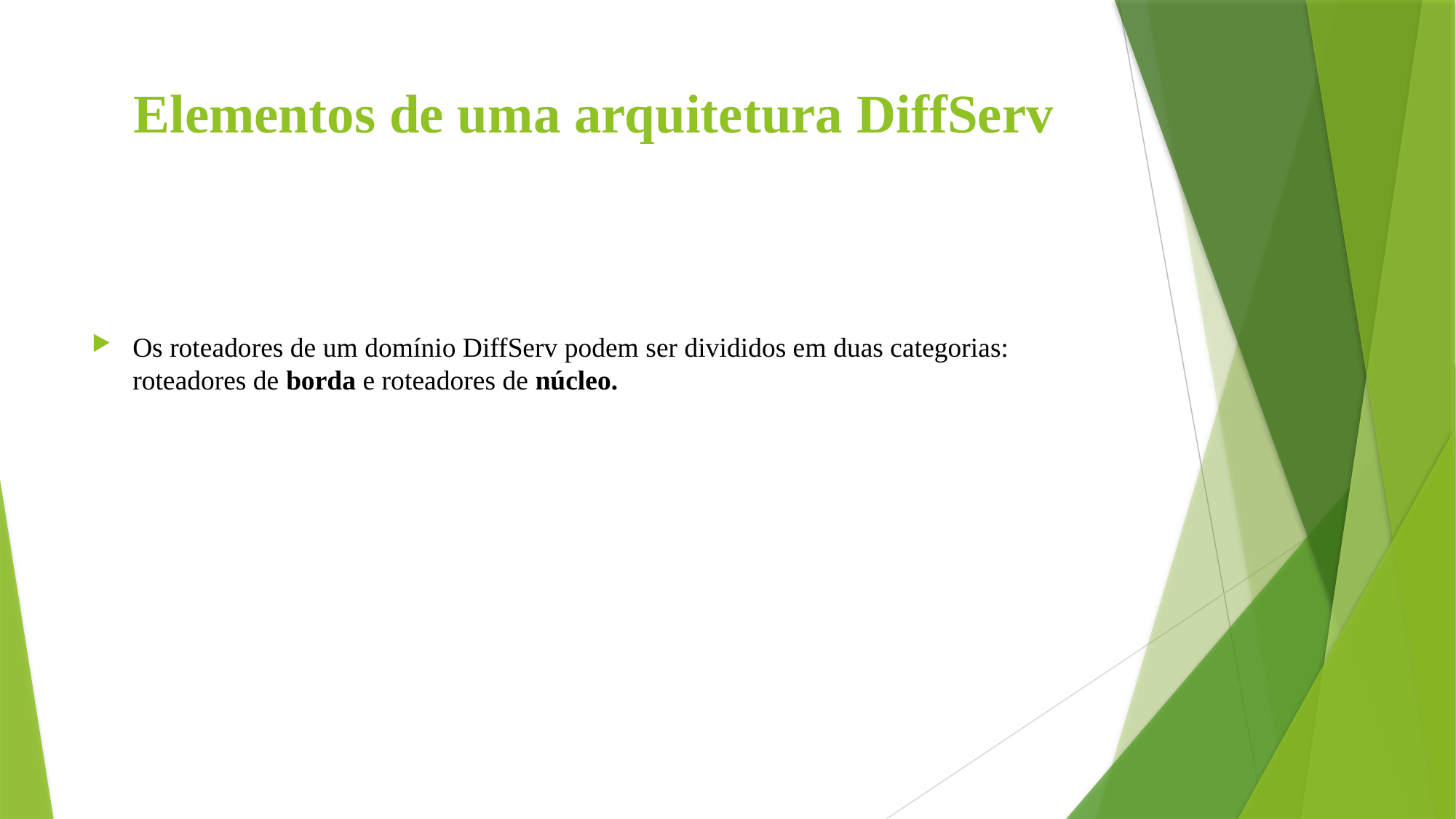

# Elementos de uma arquitetura DiffServ

Os roteadores de um domínio DiffServ podem ser divididos em duas categorias: roteadores de borda e roteadores de núcleo.